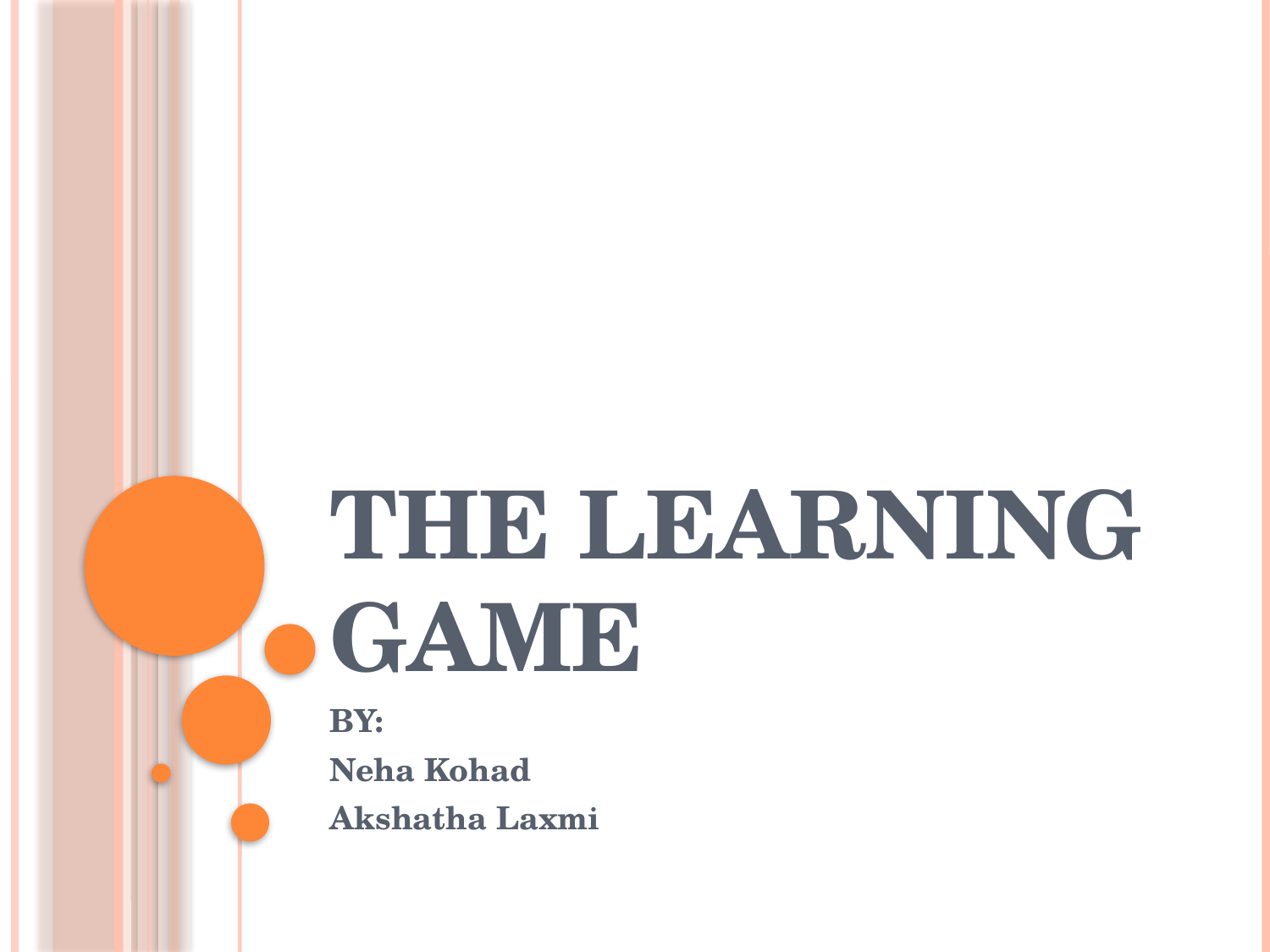

# THE LEARNING GAME
BY:
Neha Kohad
Akshatha Laxmi